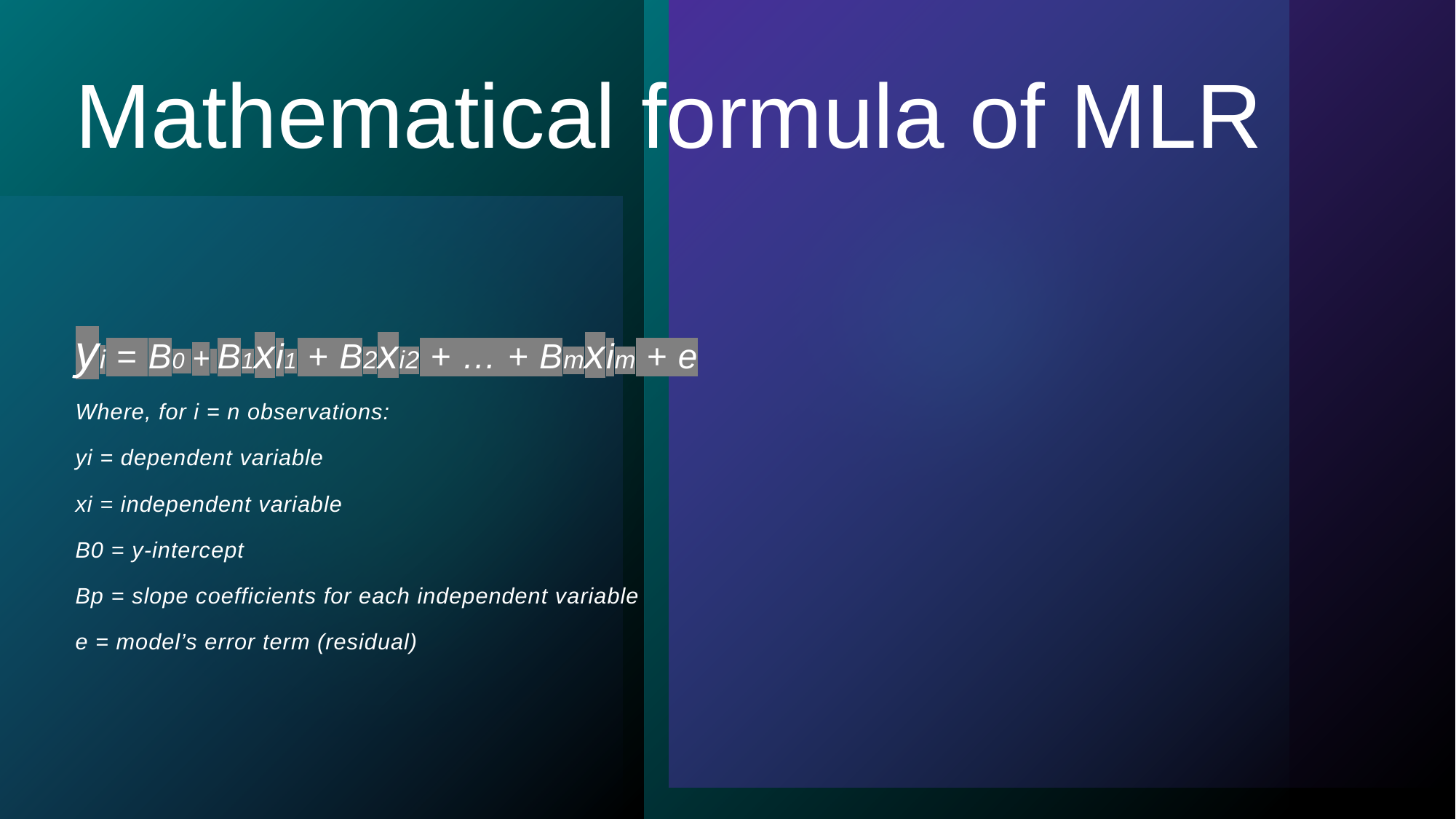

# Mathematical formula of MLR
yi = B0 + B1xi1 + B2xi2 + … + Bmxim + e
Where, for i = n observations:
yi = dependent variable
xi = independent variable
B0 = y-intercept
Bp = slope coefficients for each independent variable
e = model’s error term (residual)